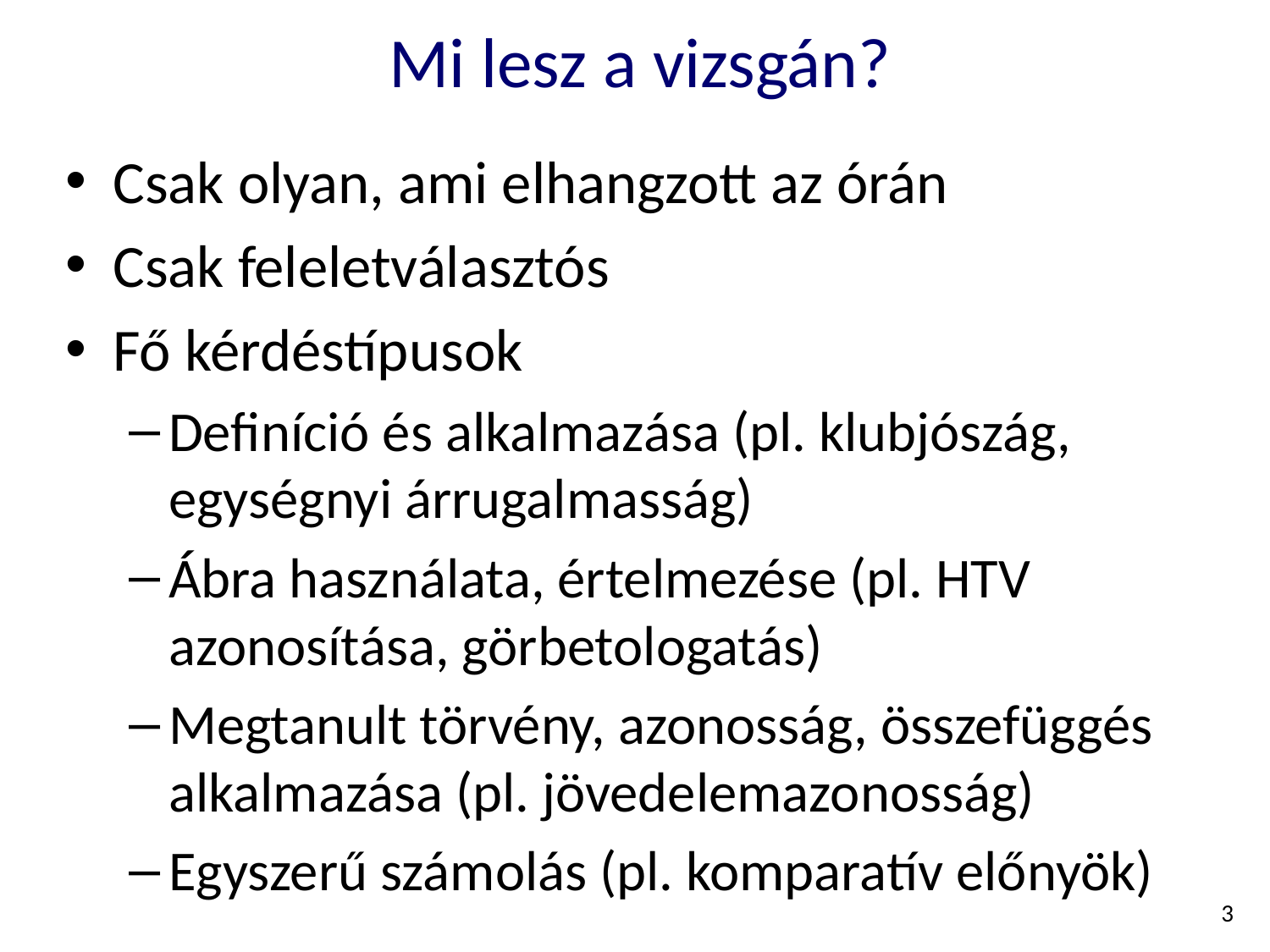

# Mi lesz a vizsgán?
Csak olyan, ami elhangzott az órán
Csak feleletválasztós
Fő kérdéstípusok
Definíció és alkalmazása (pl. klubjószág, egységnyi árrugalmasság)
Ábra használata, értelmezése (pl. HTV azonosítása, görbetologatás)
Megtanult törvény, azonosság, összefüggés alkalmazása (pl. jövedelemazonosság)
Egyszerű számolás (pl. komparatív előnyök)
3